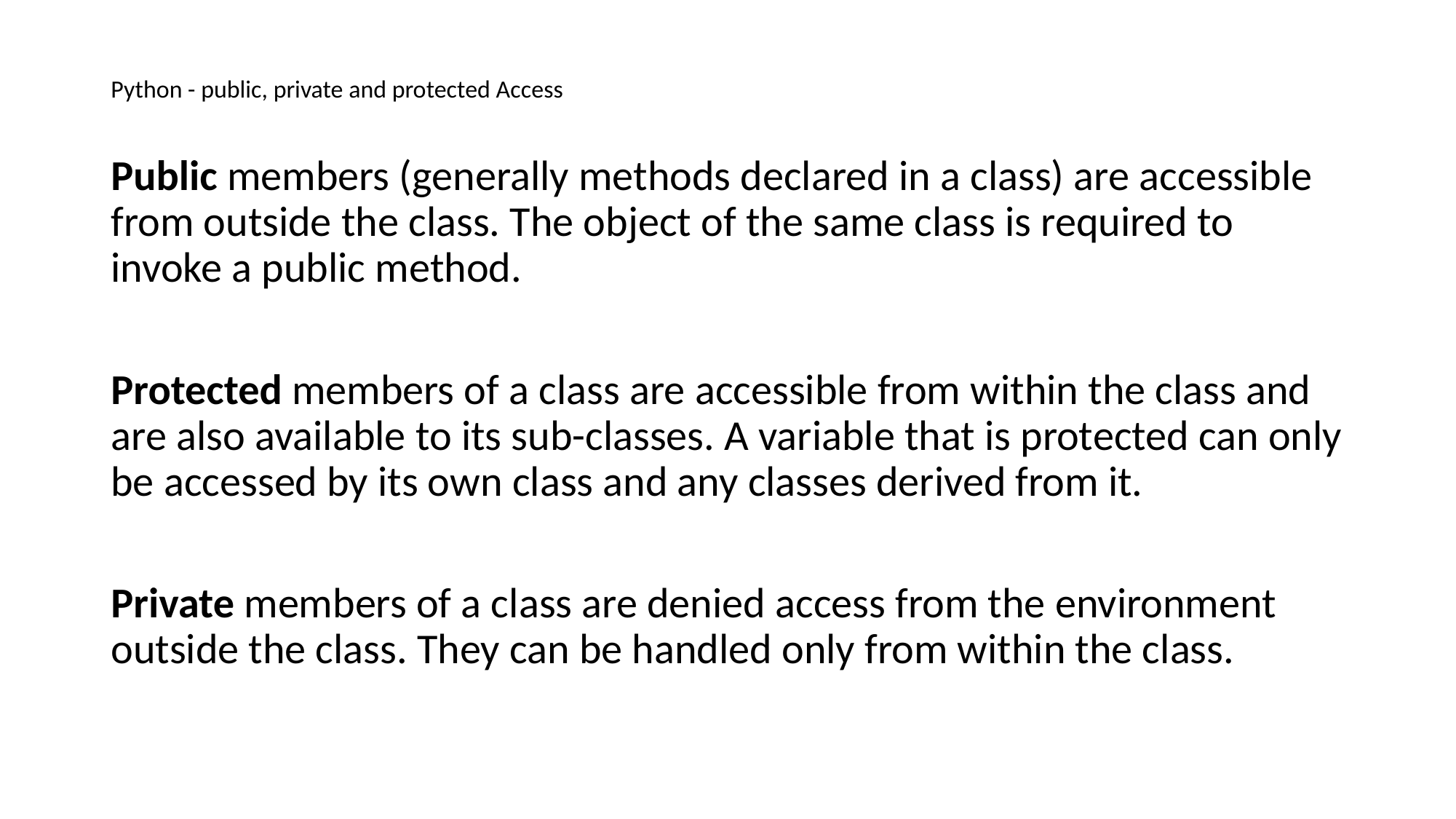

# Python - public, private and protected Access
Public members (generally methods declared in a class) are accessible from outside the class. The object of the same class is required to invoke a public method.

Protected members of a class are accessible from within the class and are also available to its sub-classes. A variable that is protected can only be accessed by its own class and any classes derived from it.

Private members of a class are denied access from the environment outside the class. They can be handled only from within the class.